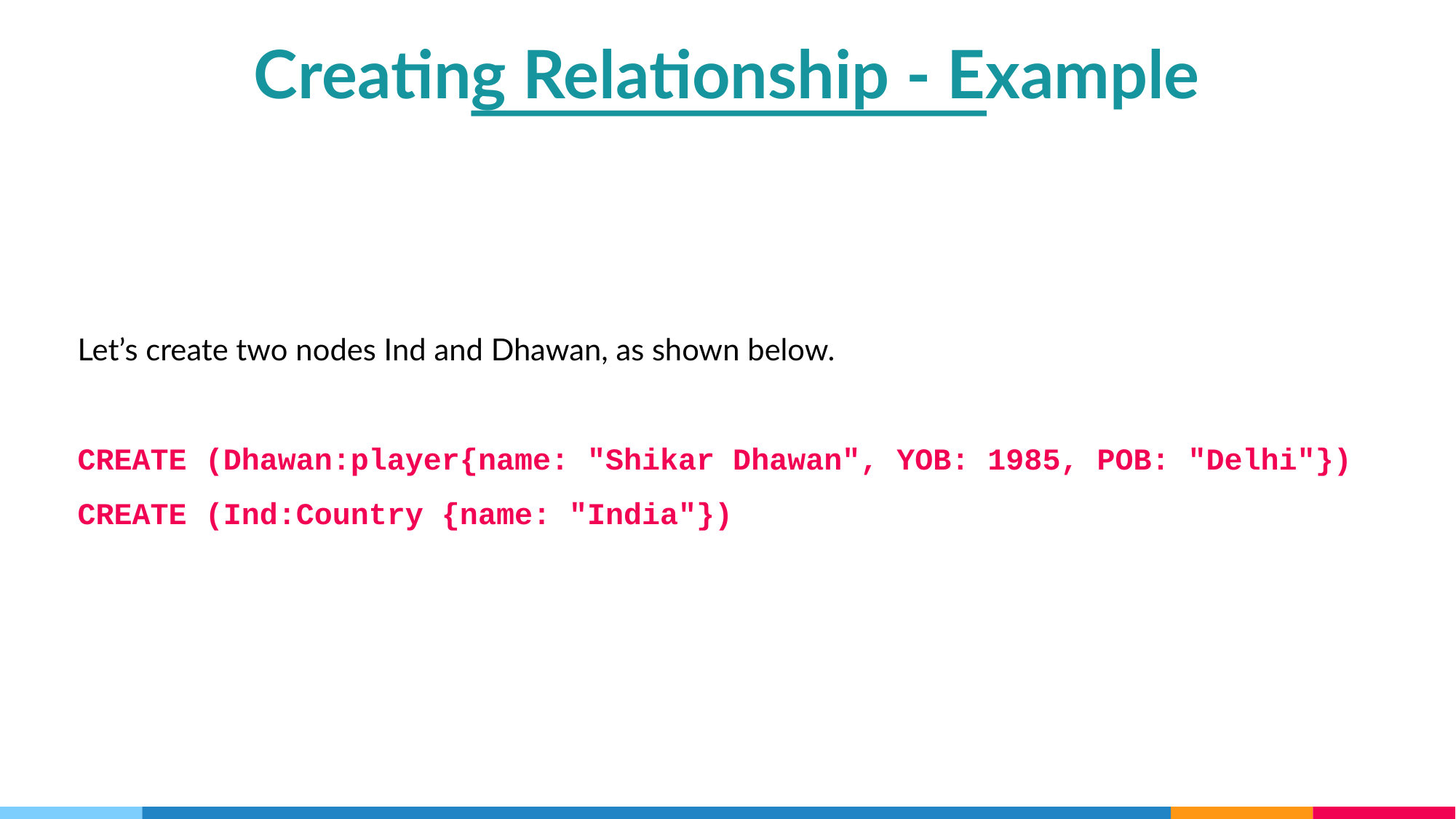

Creating Relationship - Example

Let’s create two nodes Ind and Dhawan, as shown below.

CREATE (Dhawan:player{name: "Shikar Dhawan", YOB: 1985, POB: "Delhi"})
CREATE (Ind:Country {name: "India"})